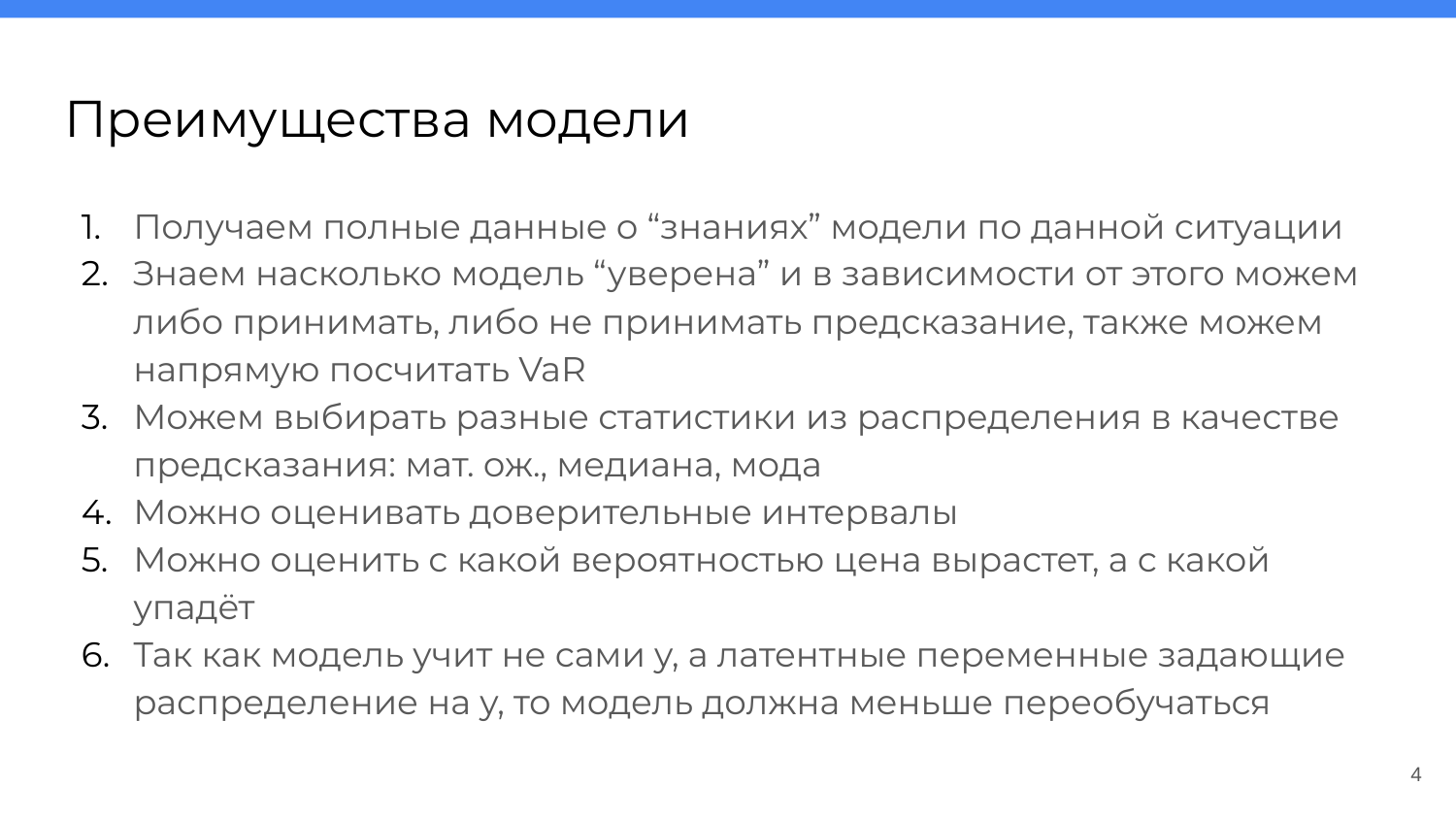

# Преимущества модели
Получаем полные данные о “знаниях” модели по данной ситуации
Знаем насколько модель “уверена” и в зависимости от этого можем либо принимать, либо не принимать предсказание, также можем напрямую посчитать VaR
Можем выбирать разные статистики из распределения в качестве предсказания: мат. ож., медиана, мода
Можно оценивать доверительные интервалы
Можно оценить с какой вероятностью цена вырастет, а с какой упадёт
Так как модель учит не сами y, а латентные переменные задающие распределение на y, то модель должна меньше переобучаться
4